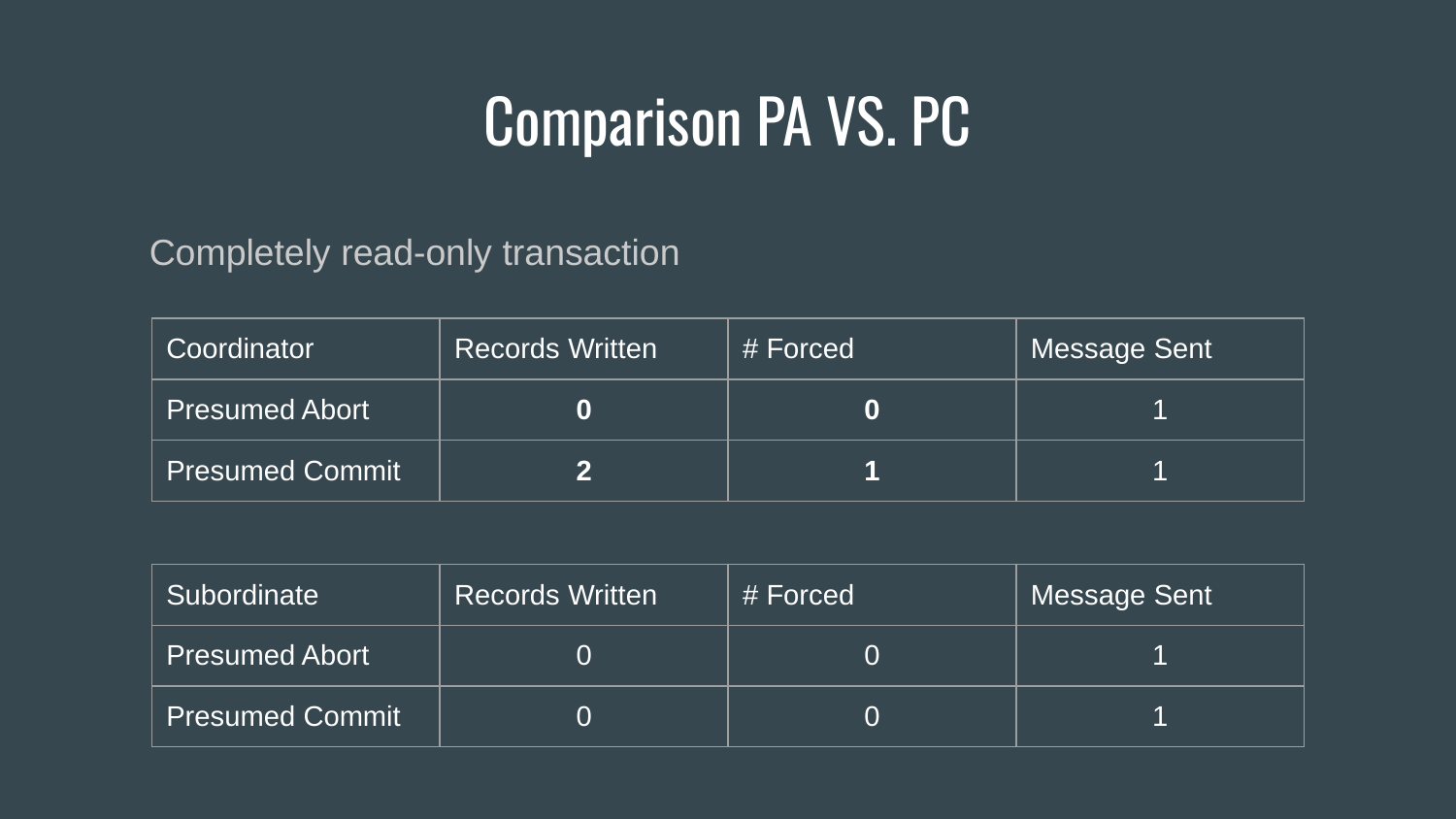

# Comparison PA VS. PC
Completely read-only transaction
| Coordinator | Records Written | # Forced | Message Sent |
| --- | --- | --- | --- |
| Presumed Abort | 0 | 0 | 1 |
| Presumed Commit | 2 | 1 | 1 |
| Subordinate | Records Written | # Forced | Message Sent |
| --- | --- | --- | --- |
| Presumed Abort | 0 | 0 | 1 |
| Presumed Commit | 0 | 0 | 1 |